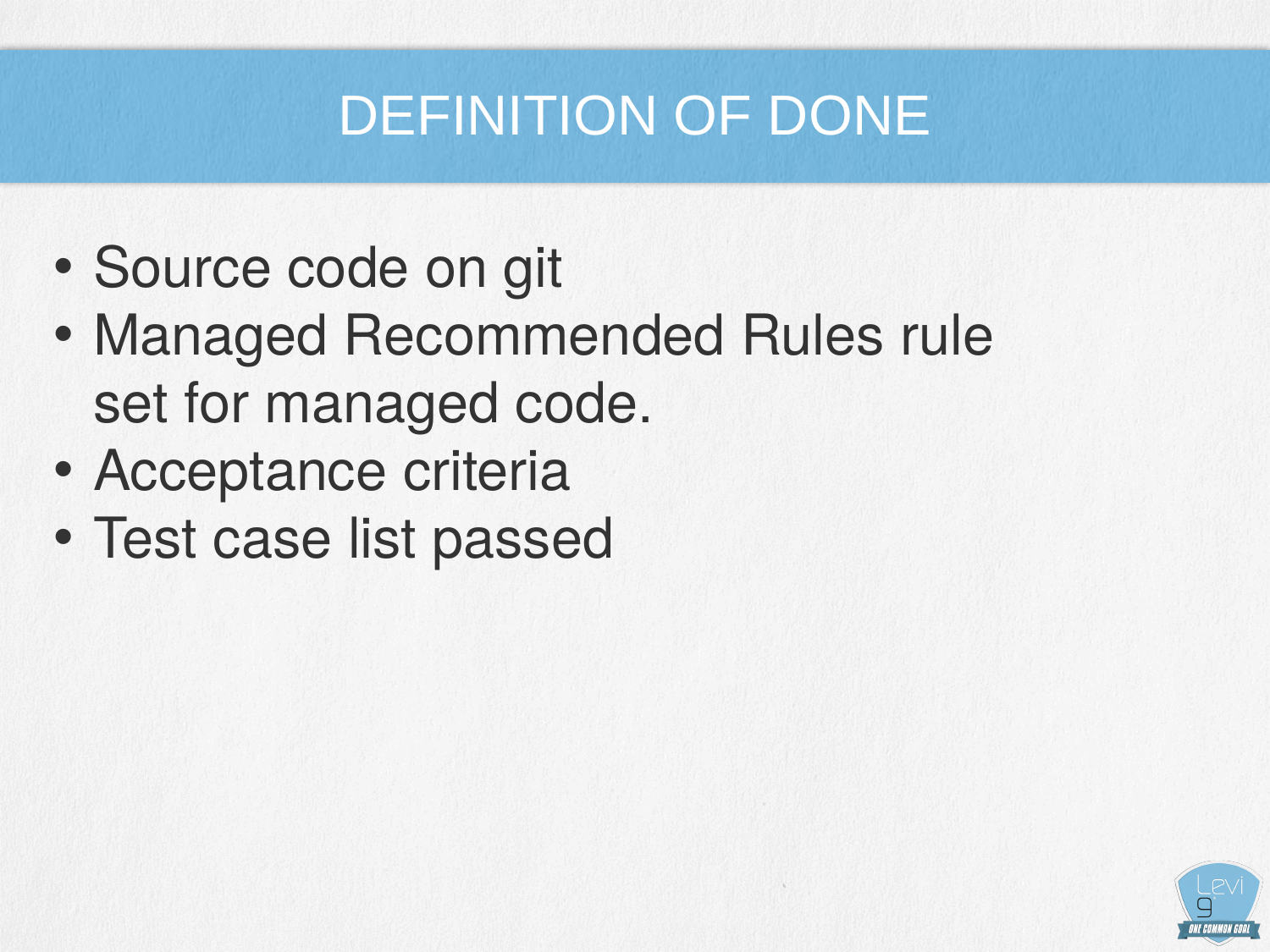

# Definition of DONE
Source code on git
Managed Recommended Rules rule set for managed code.
Acceptance criteria
Test case list passed